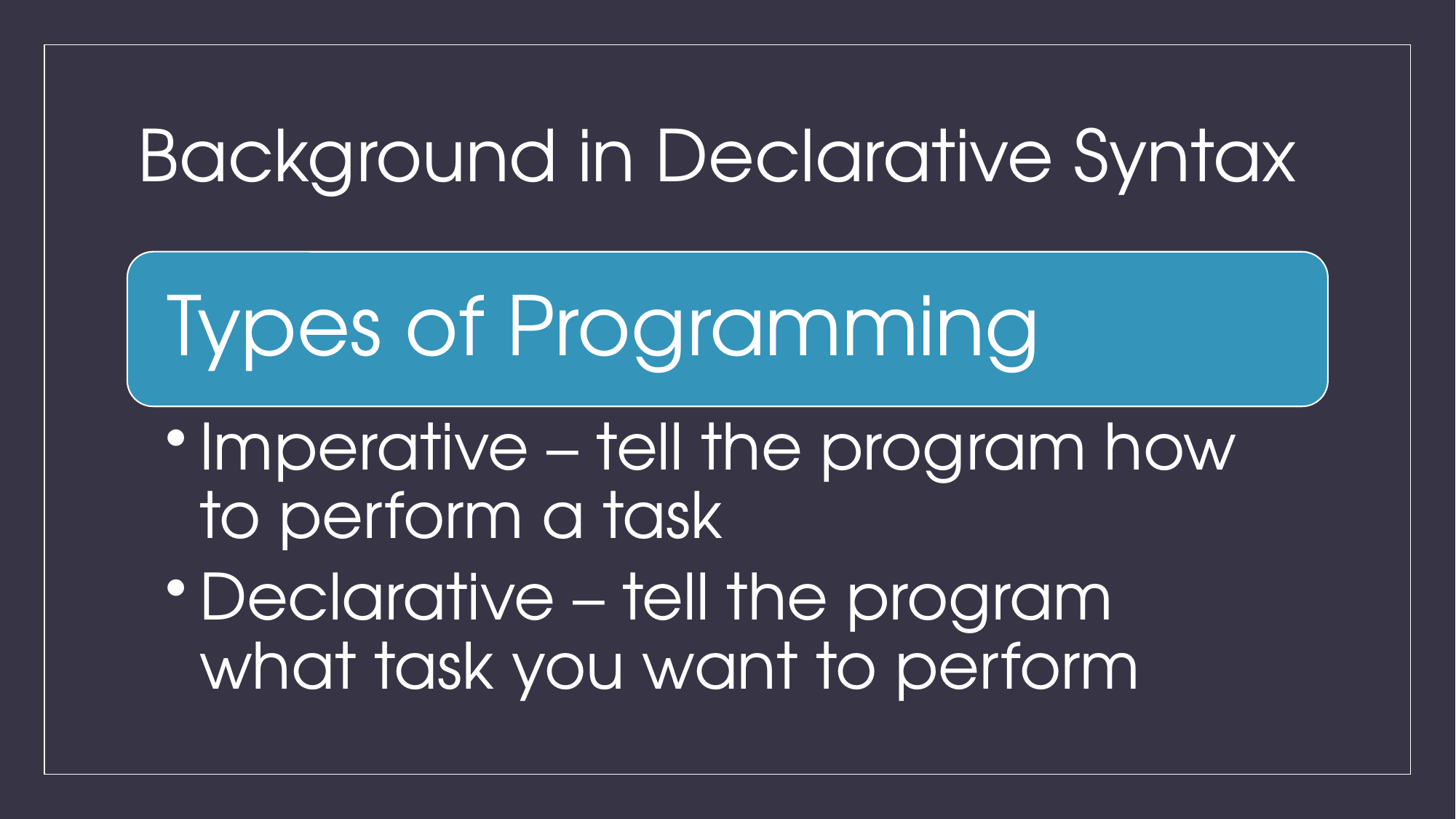

# Background in Declarative Syntax
Types of Programming
Imperative – tell the program how to perform a task
Declarative – tell the program what task you want to perform